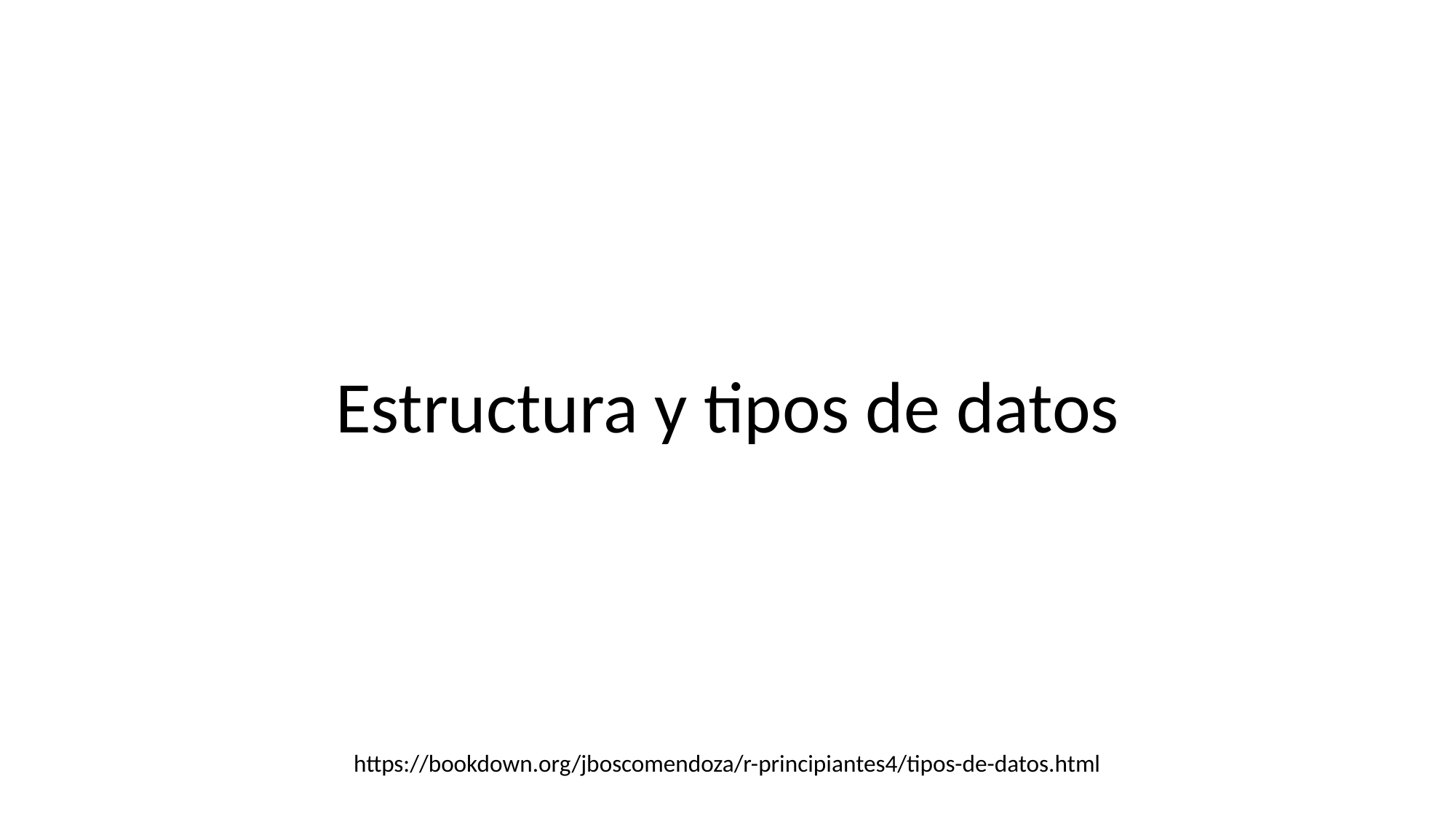

# Estructura y tipos de datos
https://bookdown.org/jboscomendoza/r-principiantes4/tipos-de-datos.html